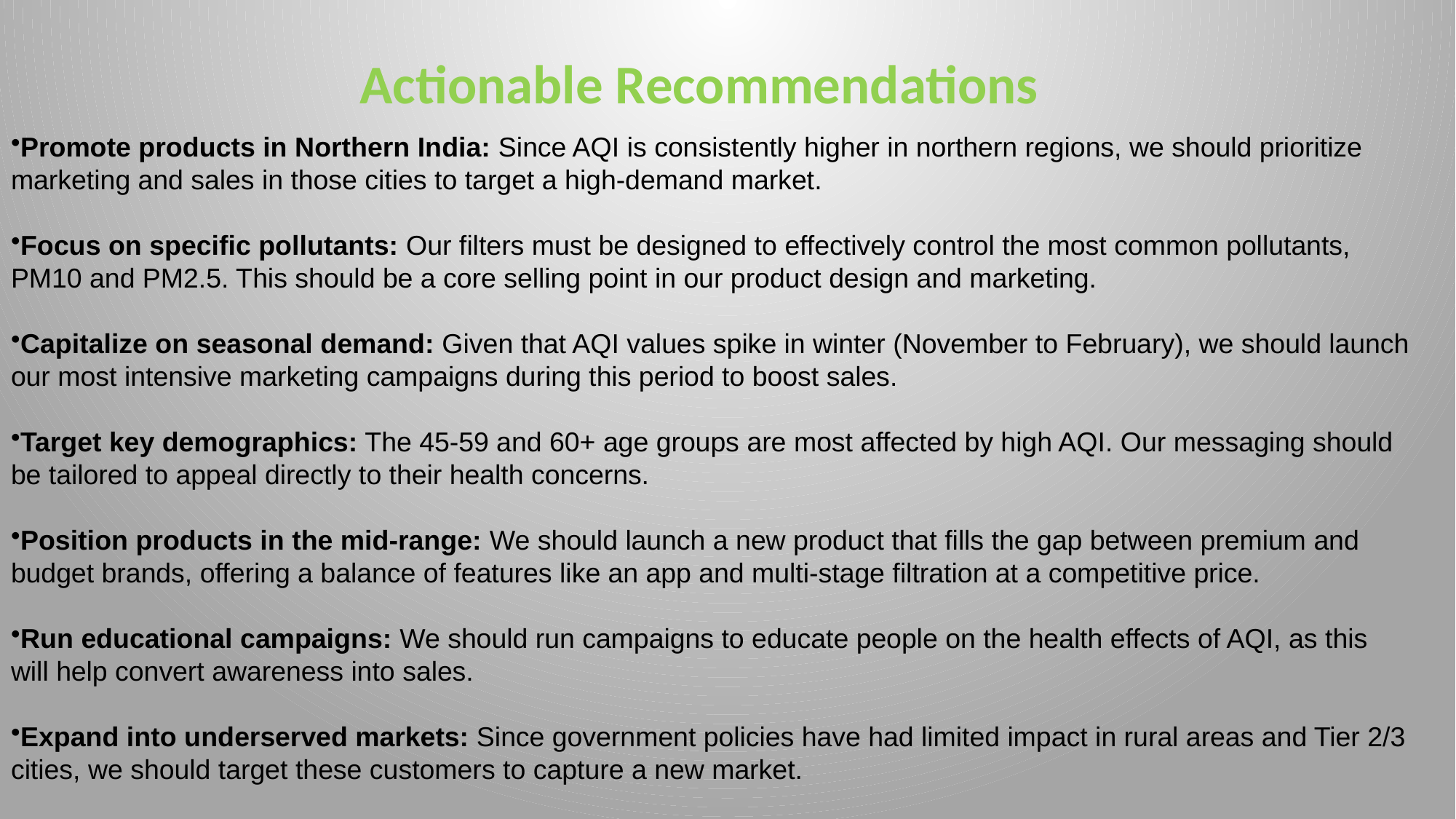

# Actionable Recommendations
Promote products in Northern India: Since AQI is consistently higher in northern regions, we should prioritize marketing and sales in those cities to target a high-demand market.
Focus on specific pollutants: Our filters must be designed to effectively control the most common pollutants, PM10 and PM2.5. This should be a core selling point in our product design and marketing.
Capitalize on seasonal demand: Given that AQI values spike in winter (November to February), we should launch our most intensive marketing campaigns during this period to boost sales.
Target key demographics: The 45-59 and 60+ age groups are most affected by high AQI. Our messaging should be tailored to appeal directly to their health concerns.
Position products in the mid-range: We should launch a new product that fills the gap between premium and budget brands, offering a balance of features like an app and multi-stage filtration at a competitive price.
Run educational campaigns: We should run campaigns to educate people on the health effects of AQI, as this will help convert awareness into sales.
Expand into underserved markets: Since government policies have had limited impact in rural areas and Tier 2/3 cities, we should target these customers to capture a new market.